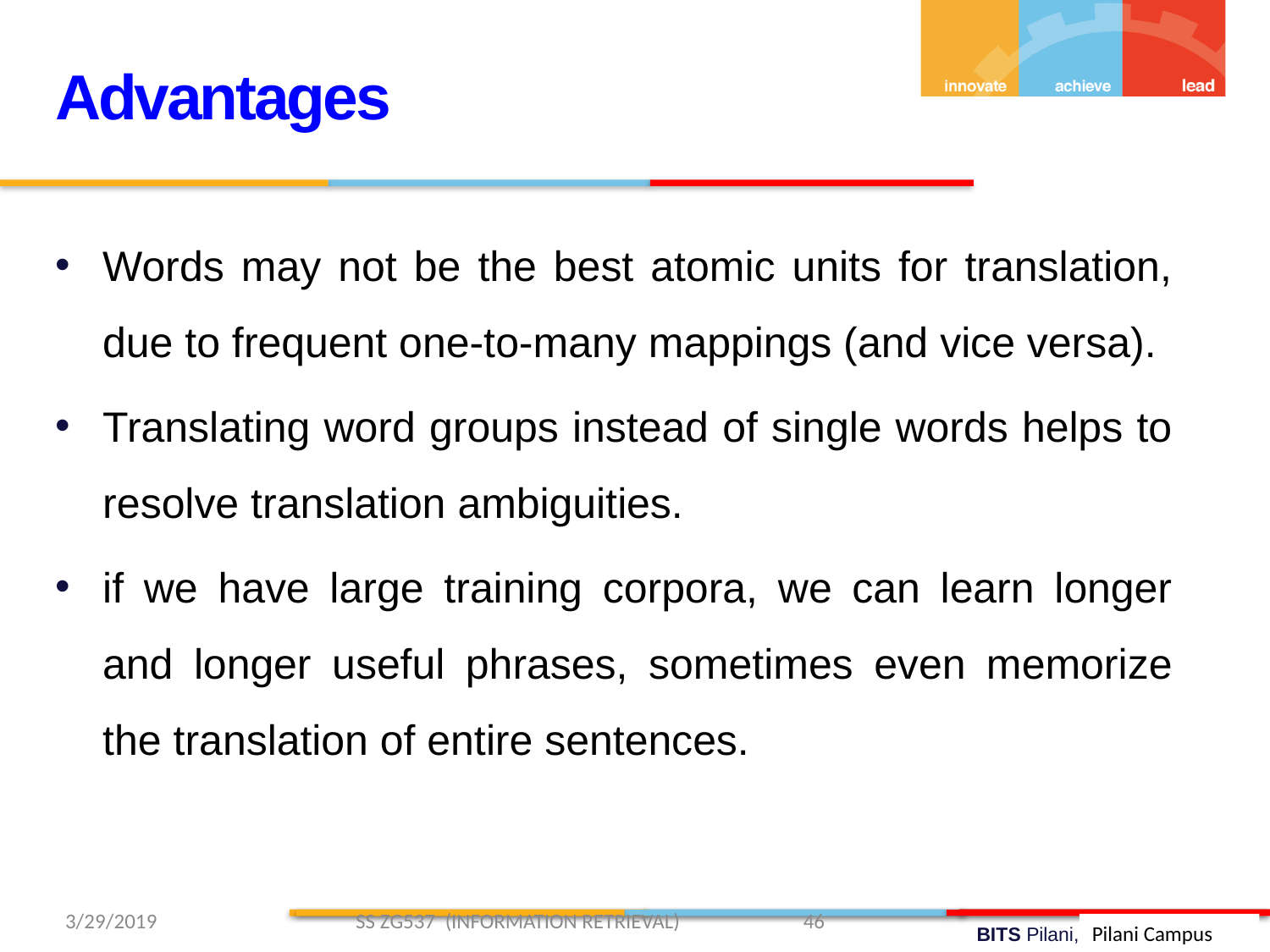

Advantages
Words may not be the best atomic units for translation, due to frequent one-to-many mappings (and vice versa).
Translating word groups instead of single words helps to resolve translation ambiguities.
if we have large training corpora, we can learn longer and longer useful phrases, sometimes even memorize the translation of entire sentences.
3/29/2019                                         SS ZG537  (INFORMATION RETRIEVAL)                         46
Pilani Campus